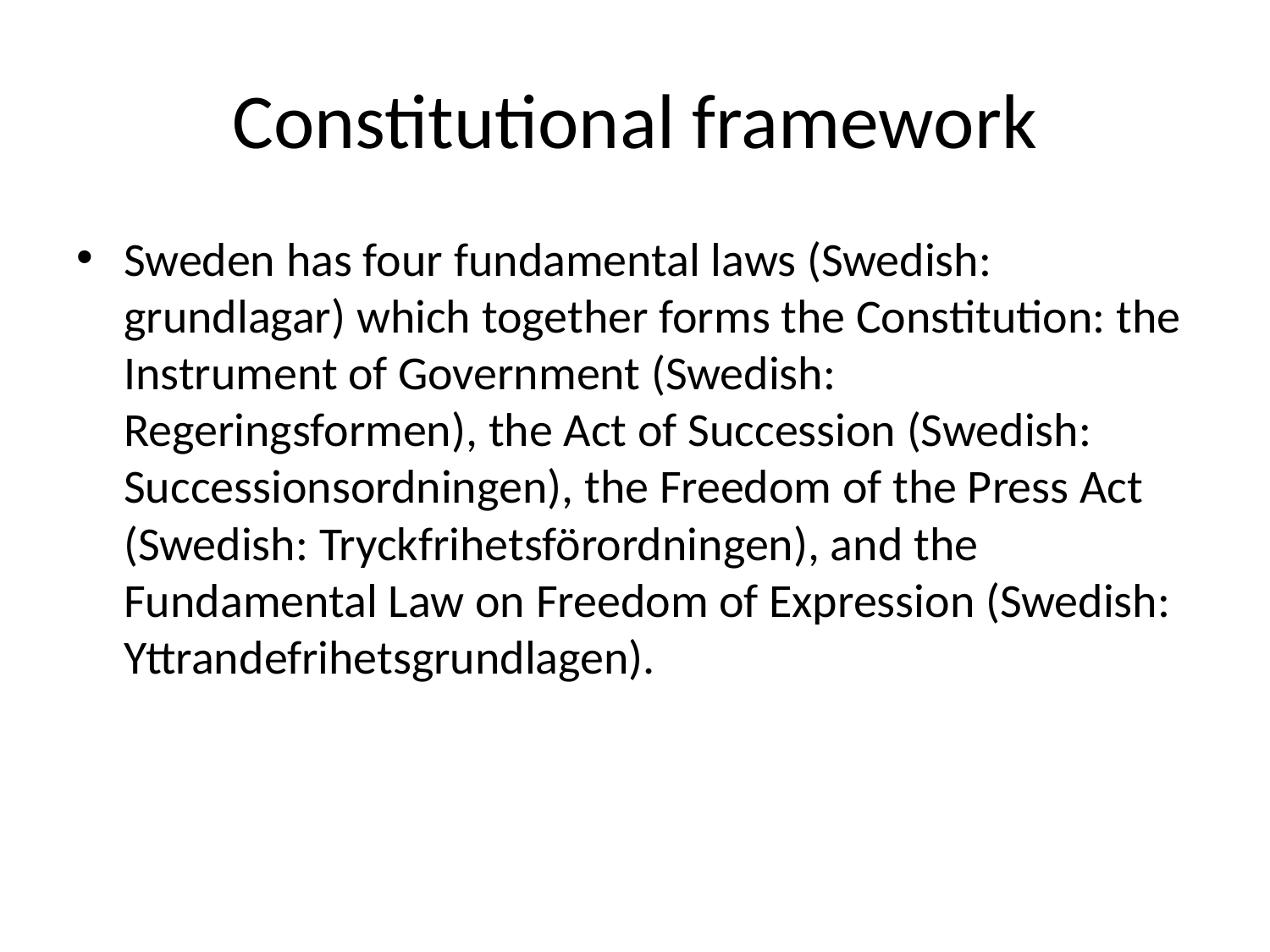

# Constitutional framework
Sweden has four fundamental laws (Swedish: grundlagar) which together forms the Constitution: the Instrument of Government (Swedish: Regeringsformen), the Act of Succession (Swedish: Successionsordningen), the Freedom of the Press Act (Swedish: Tryckfrihetsförordningen), and the Fundamental Law on Freedom of Expression (Swedish: Yttrandefrihetsgrundlagen).